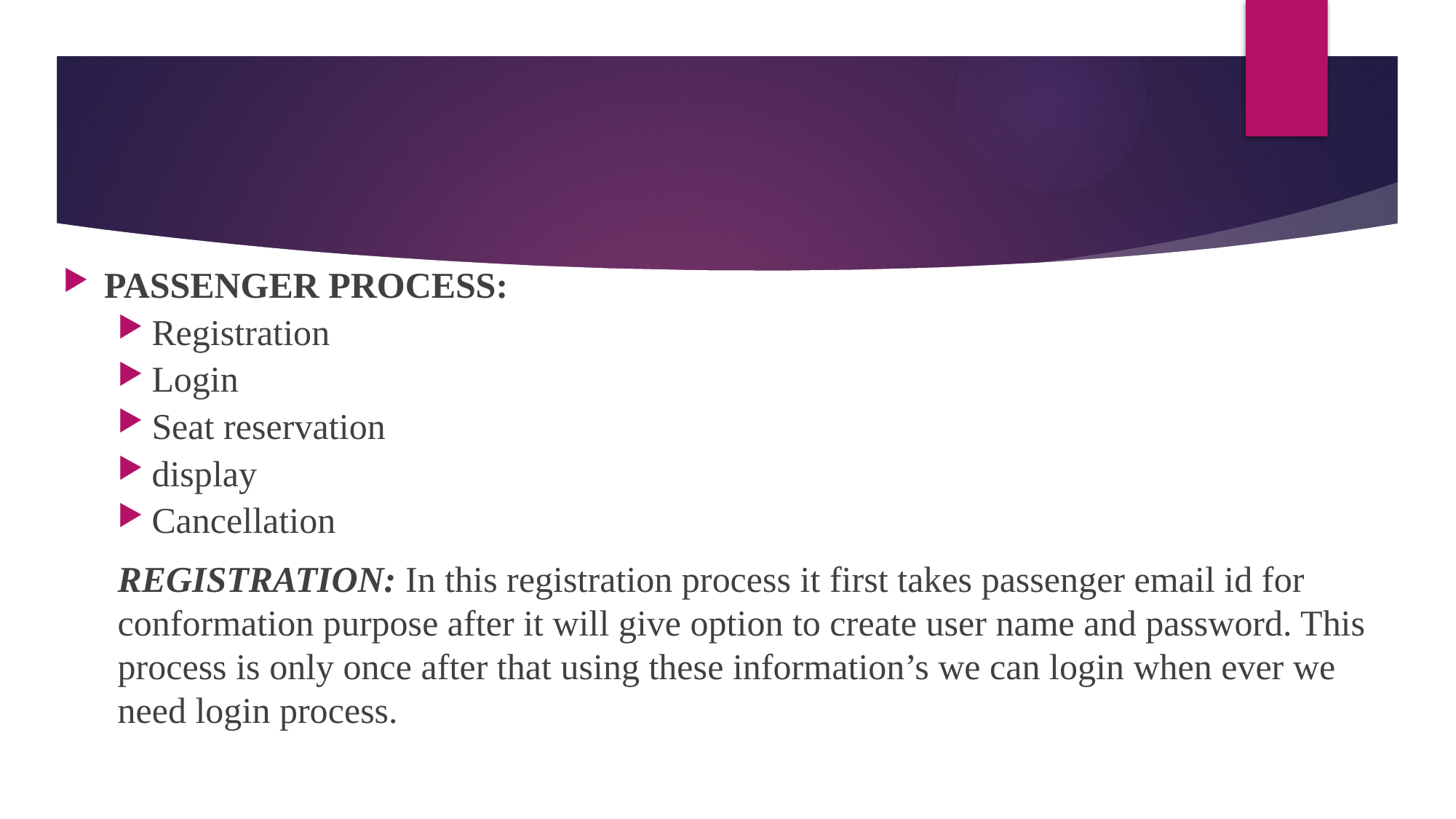

PASSENGER PROCESS:
Registration
Login
Seat reservation
display
Cancellation
REGISTRATION: In this registration process it first takes passenger email id for conformation purpose after it will give option to create user name and password. This process is only once after that using these information’s we can login when ever we need login process.